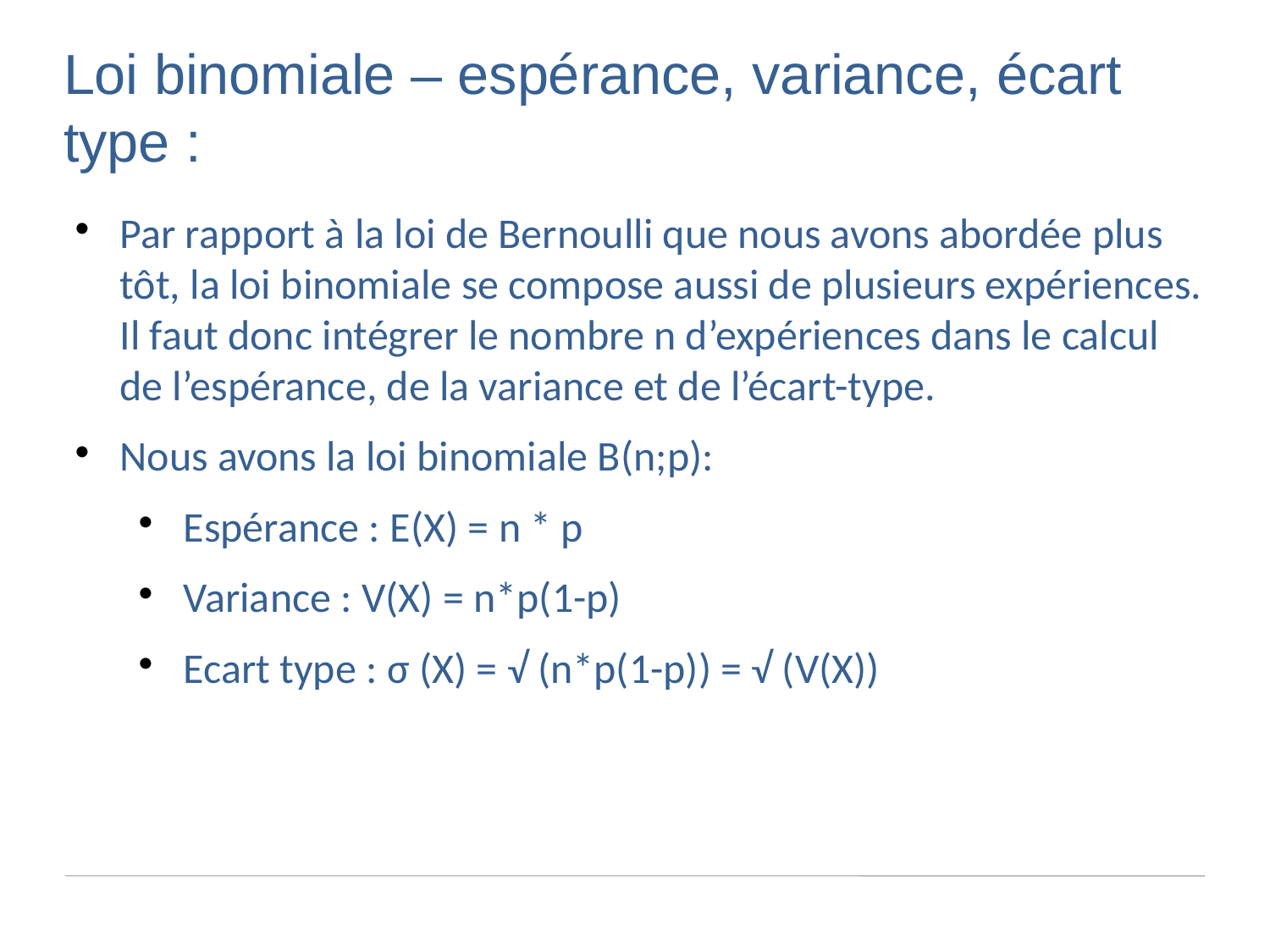

Loi binomiale – espérance, variance, écart type :
Par rapport à la loi de Bernoulli que nous avons abordée plus tôt, la loi binomiale se compose aussi de plusieurs expériences. Il faut donc intégrer le nombre n d’expériences dans le calcul de l’espérance, de la variance et de l’écart-type.
Nous avons la loi binomiale B(n;p):
Espérance : E(X) = n * p
Variance : V(X) = n*p(1-p)
Ecart type : σ (X) = √ (n*p(1-p)) = √ (V(X))